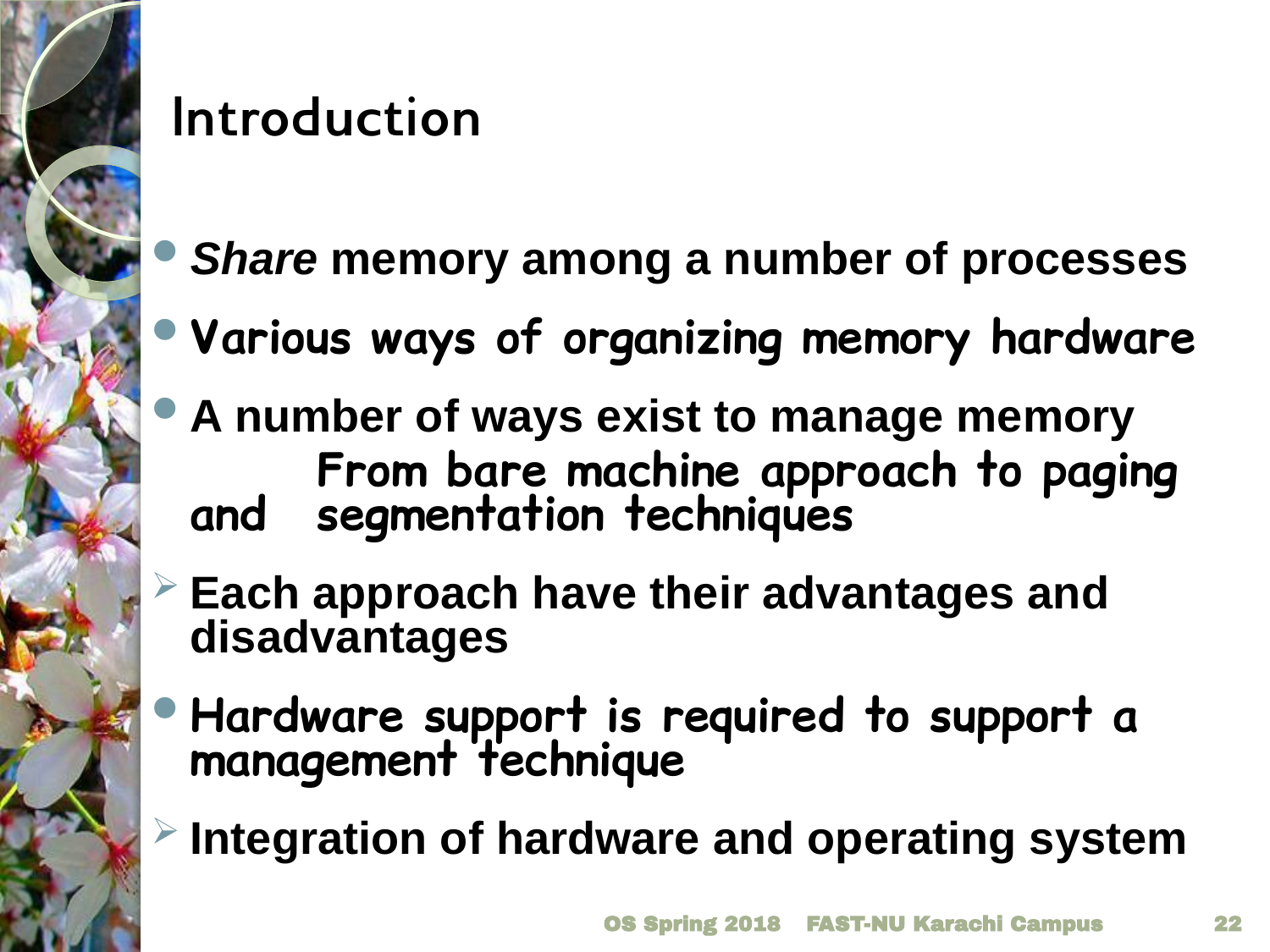

# Introduction
Share memory among a number of processes

Various ways of organizing memory hardware

A number of ways exist to manage memory
		From bare machine approach to paging and 	segmentation techniques

Each approach have their advantages and disadvantages

Hardware support is required to support a management technique

Integration of hardware and operating system
OS Spring 2018
FAST-NU Karachi Campus
22